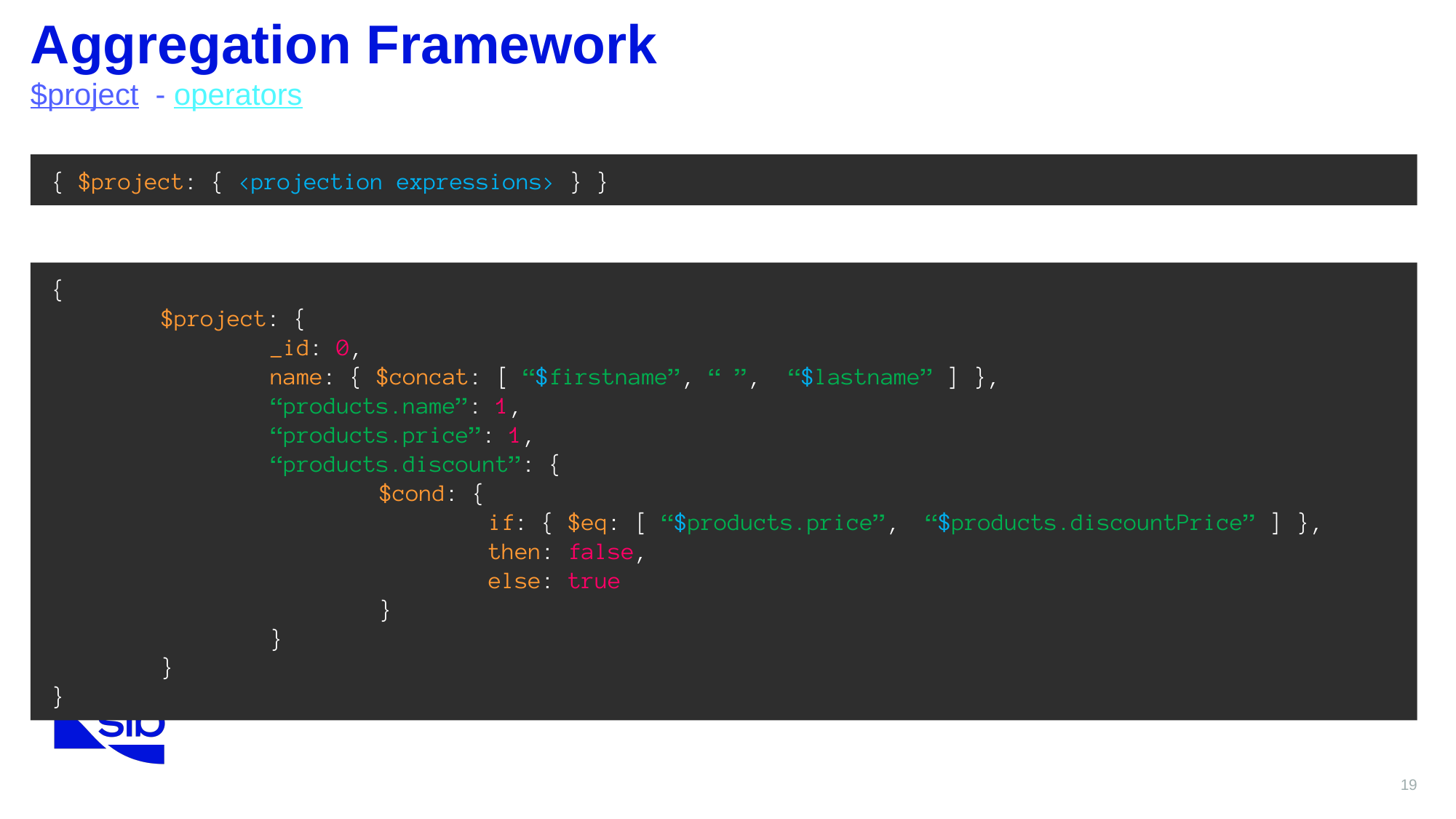

Aggregation Framework
$project  - operators
{ $project: { <projection expressions> } }
{
	$project: {
		_id: 0,
		name: { $concat: [ “$firstname”, “ ”,  “$lastname” ] },
		“products.name”: 1,
		“products.price”: 1,
		“products.discount”: {
			$cond: {
				if: { $eq: [ “$products.price”, 	“$products.discountPrice” ] },
				then: false,
				else: true
			}
		}
	}
}

19